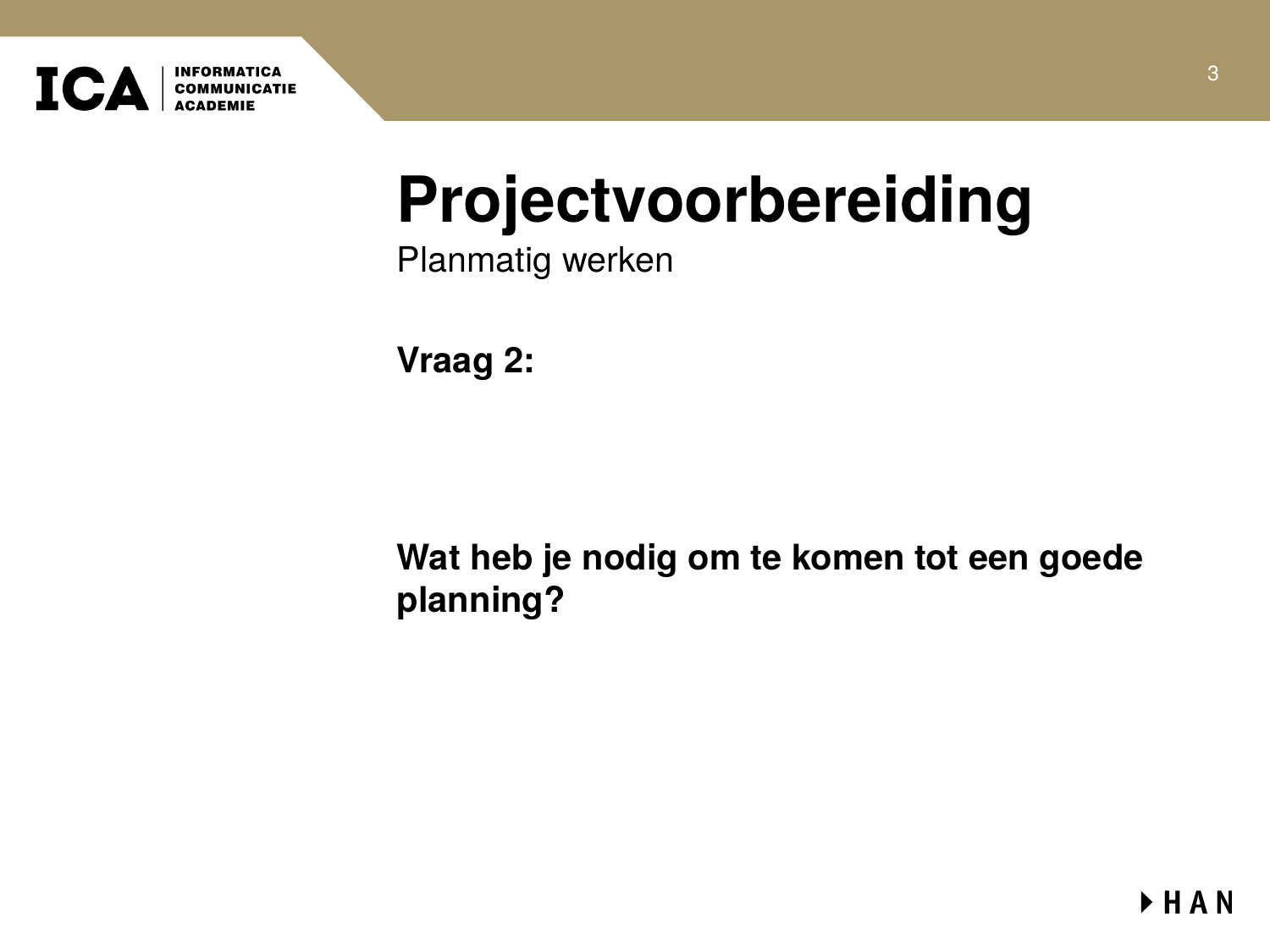

3
# Projectvoorbereiding
Planmatig werken

Vraag 2:

Wat heb je nodig om te komen tot een goede planning?